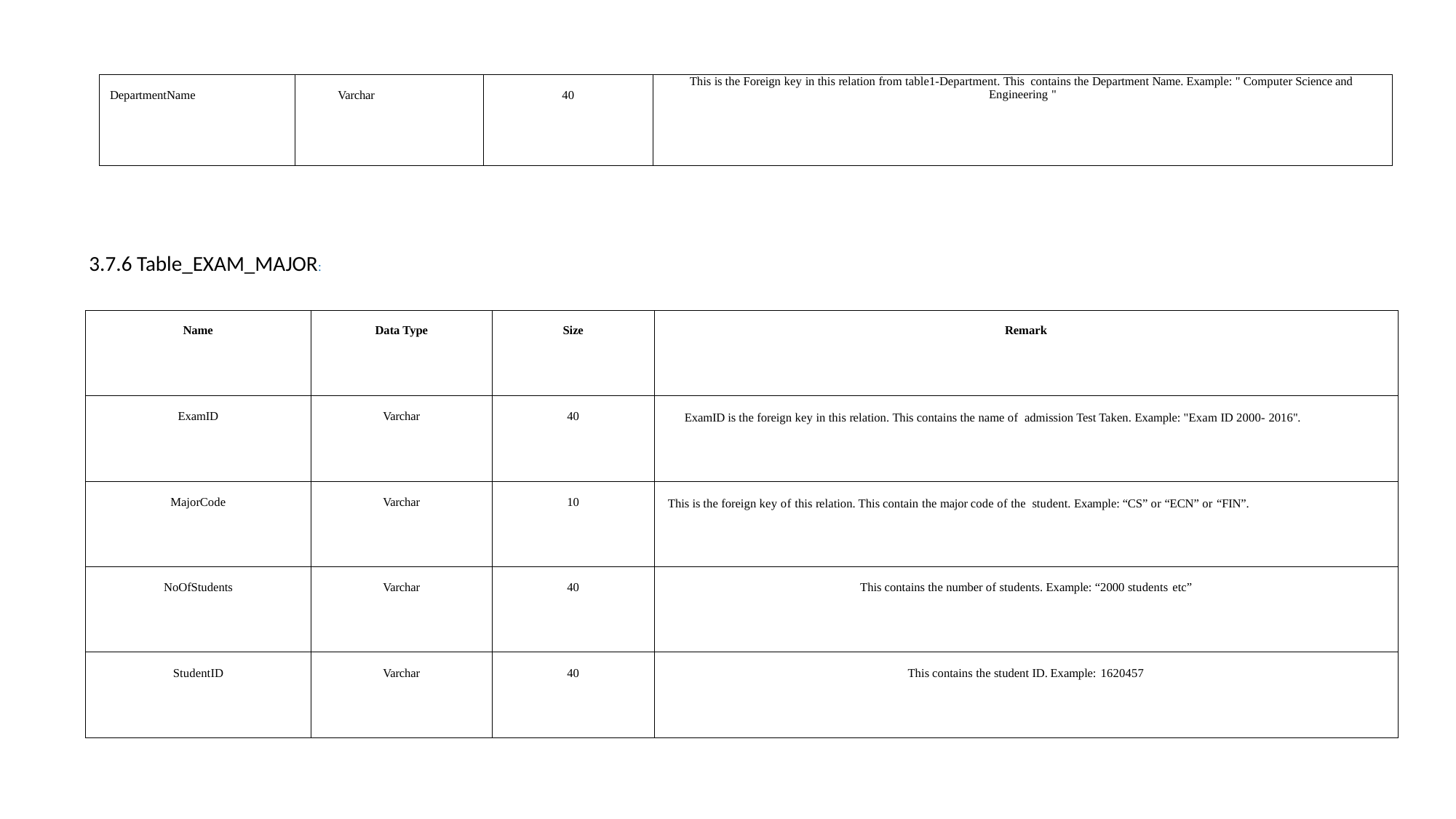

| DepartmentName | Varchar | 40 | This is the Foreign key in this relation from table1-Department. This contains the Department Name. Example: " Computer Science and Engineering " |
| --- | --- | --- | --- |
3.7.6 Table_EXAM_MAJOR:
| Name | Data Type | Size | Remark |
| --- | --- | --- | --- |
| ExamID | Varchar | 40 | ExamID is the foreign key in this relation. This contains the name of admission Test Taken. Example: "Exam ID 2000- 2016". |
| MajorCode | Varchar | 10 | This is the foreign key of this relation. This contain the major code of the student. Example: “CS” or “ECN” or “FIN”. |
| NoOfStudents | Varchar | 40 | This contains the number of students. Example: “2000 students etc” |
| StudentID | Varchar | 40 | This contains the student ID. Example: 1620457 |